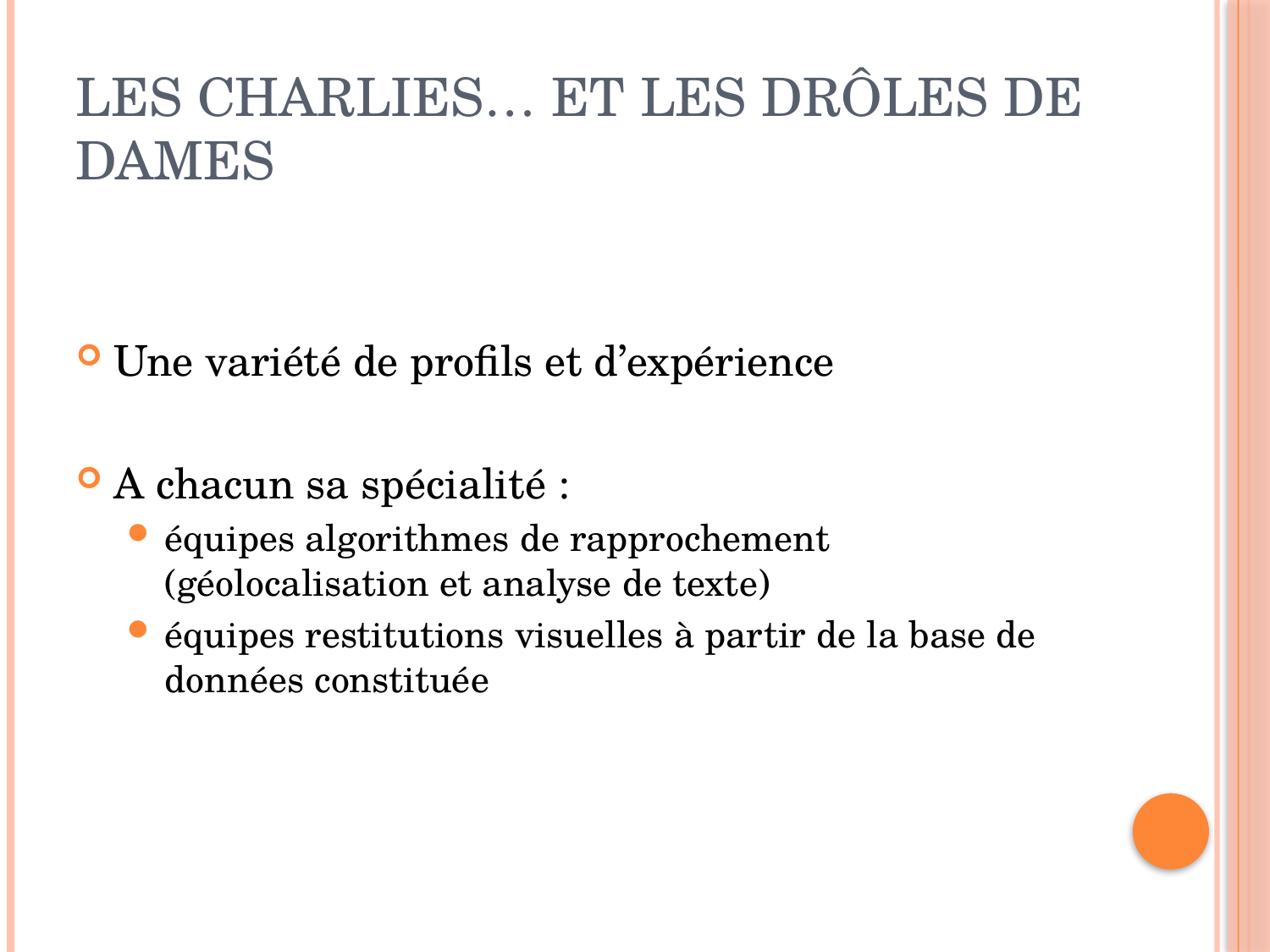

# Les Charlies… et les drôles de dames

Une variété de profils et d’expérience

A chacun sa spécialité :
équipes algorithmes de rapprochement (géolocalisation et analyse de texte)
équipes restitutions visuelles à partir de la base de données constituée